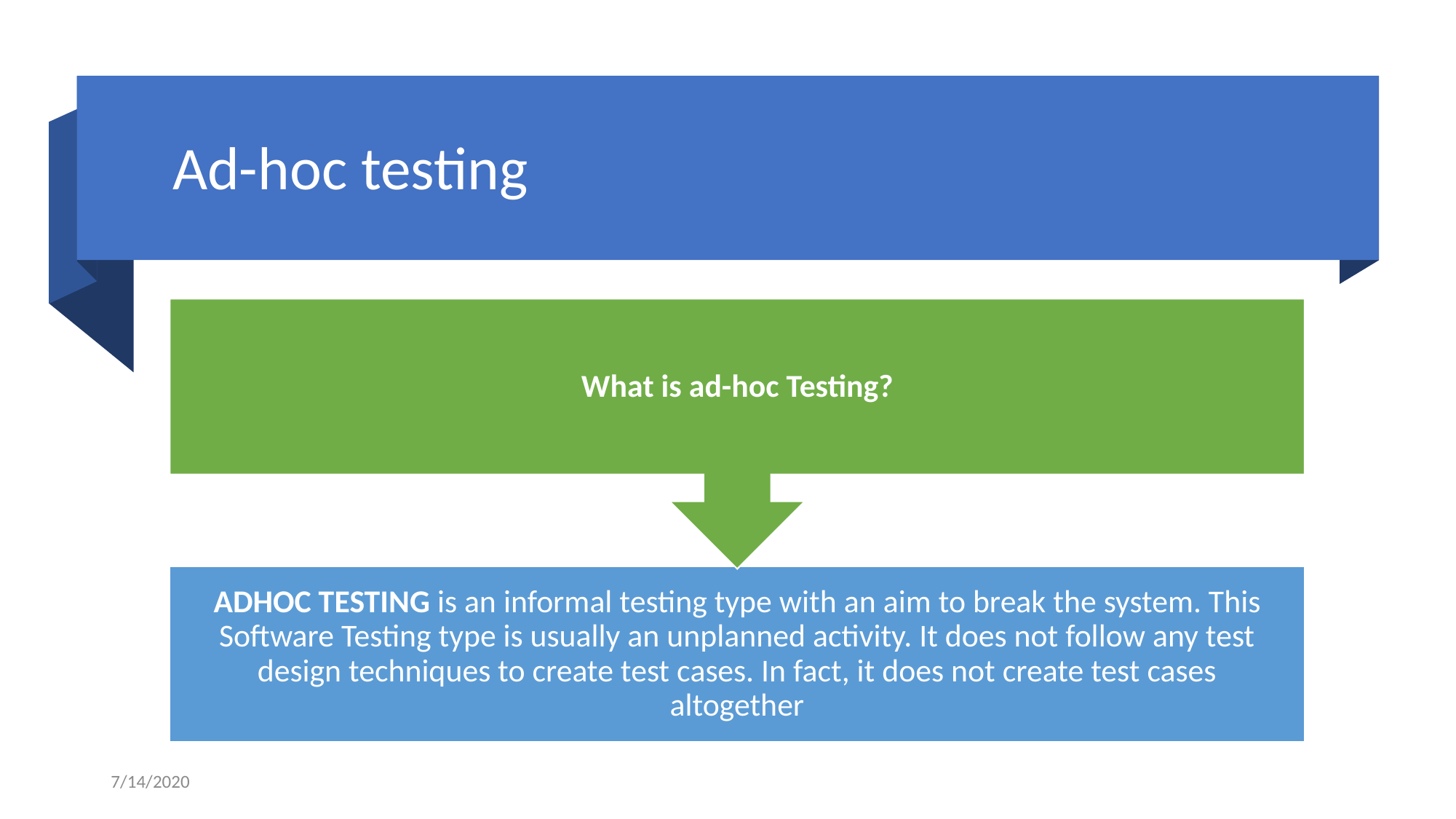

# Ad-hoc testing
ADHOC TESTING is an informal testing type with an aim to break the system. This Software Testing type is usually an unplanned activity. It does not follow any test design techniques to create test cases. In fact, it does not create test cases altogether
What is ad-hoc Testing?
7/14/2020
Bug Life Cycle
17